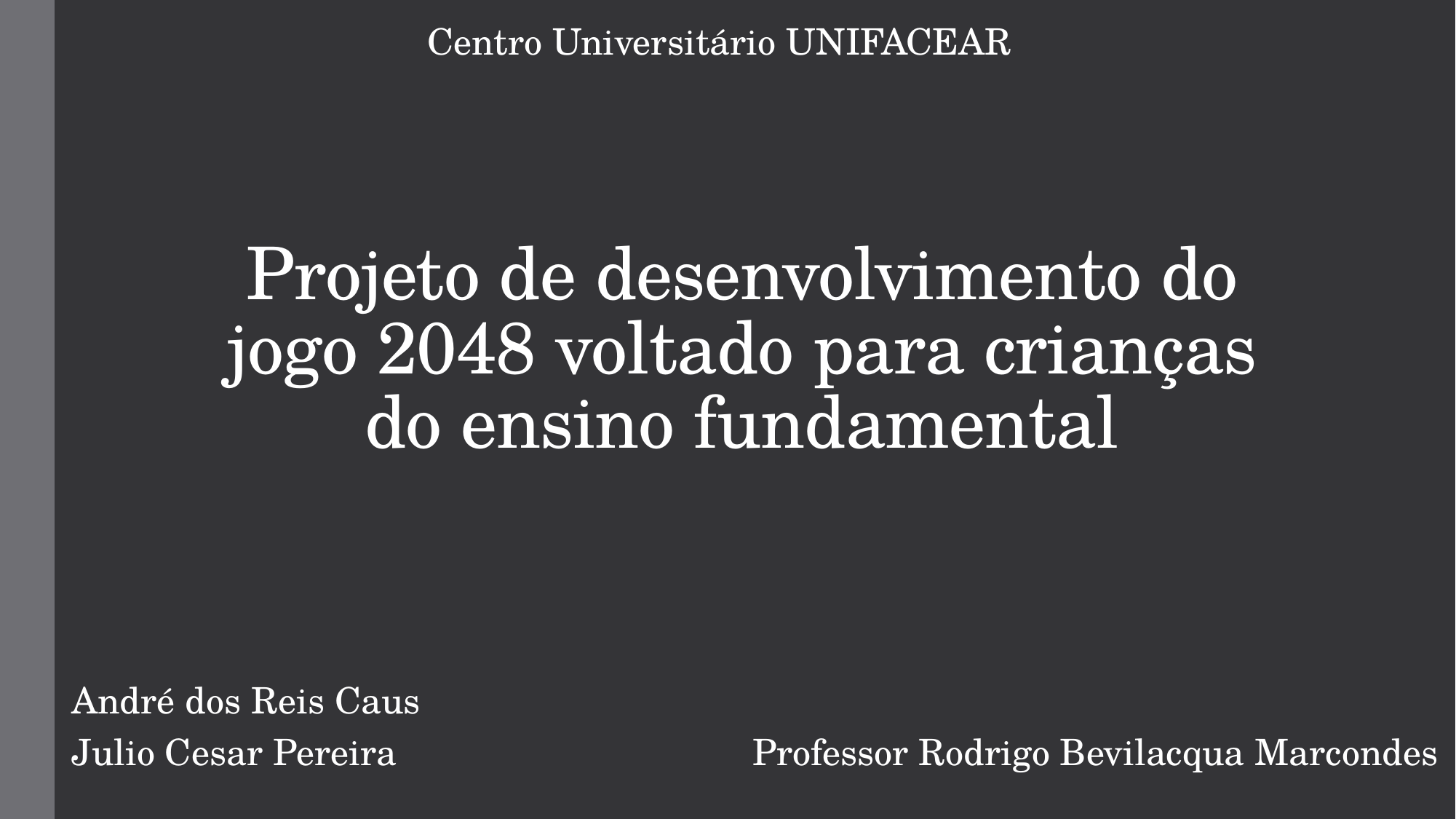

Centro Universitário UNIFACEAR
# Projeto de desenvolvimento do jogo 2048 voltado para crianças do ensino fundamental
André dos Reis Caus
Julio Cesar Pereira
Professor Rodrigo Bevilacqua Marcondes